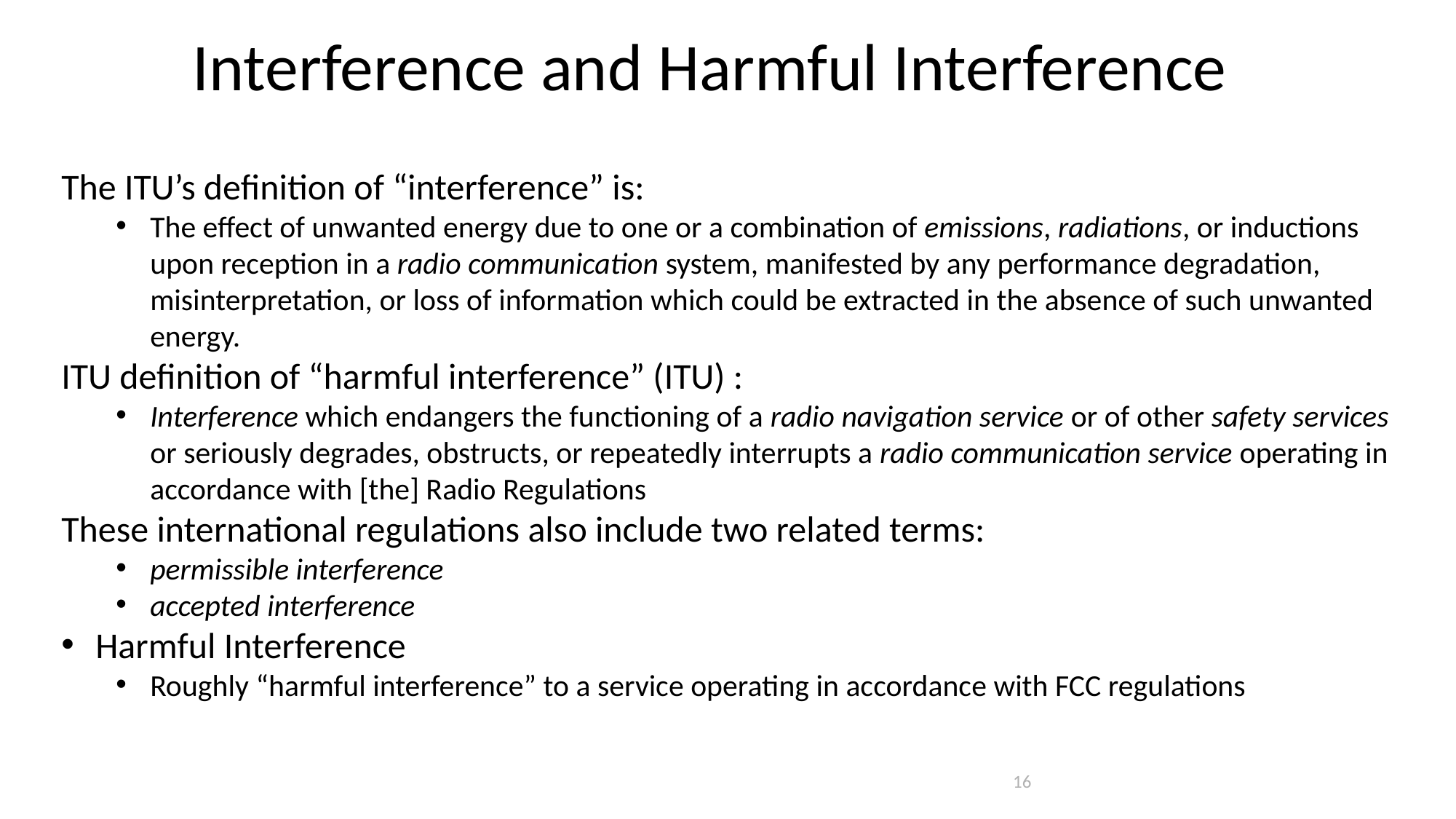

Interference and Harmful Interference
The ITU’s definition of “interference” is:
The effect of unwanted energy due to one or a combination of emissions, radiations, or inductions upon reception in a radio communication system, manifested by any performance degradation, misinterpretation, or loss of information which could be extracted in the absence of such unwanted energy.
ITU definition of “harmful interference” (ITU) :
Interference which endangers the functioning of a radio navigation service or of other safety services or seriously degrades, obstructs, or repeatedly interrupts a radio communication service operating in accordance with [the] Radio Regulations
These international regulations also include two related terms:
permissible interference
accepted interference
Harmful Interference
Roughly “harmful interference” to a service operating in accordance with FCC regulations
16